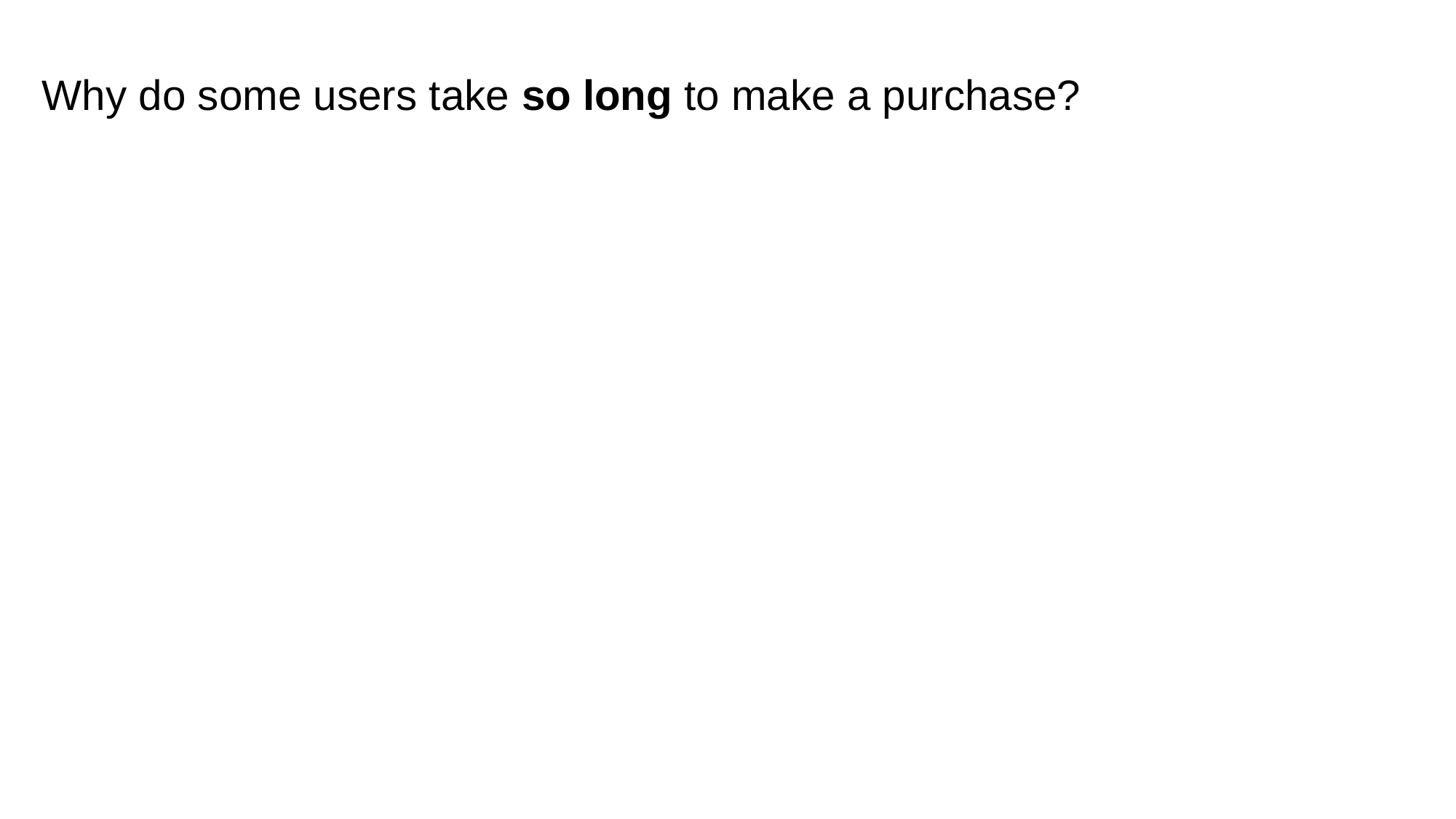

Why do some users take so long to make a purchase?
Long session left open